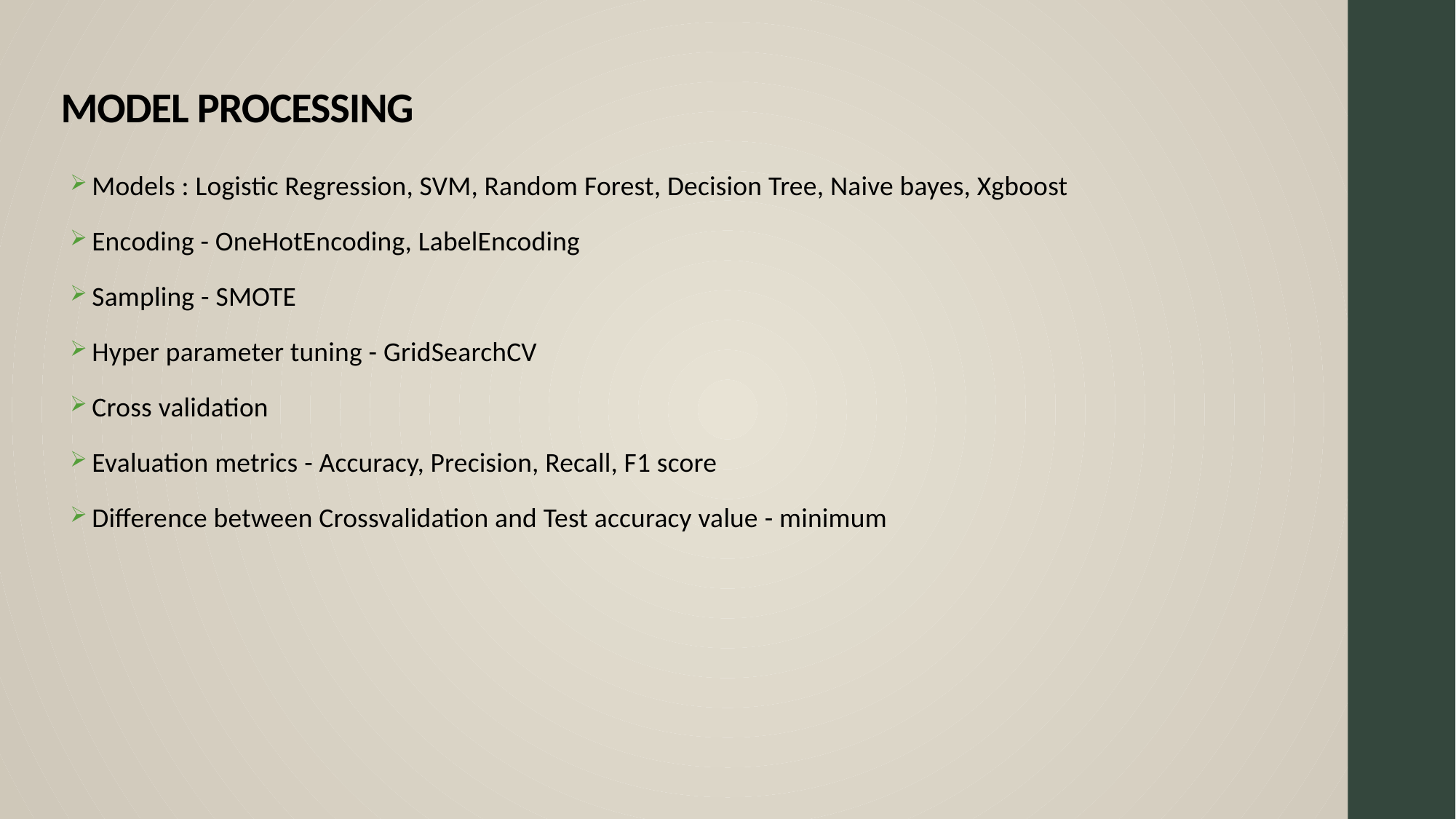

# MODEL PROCESSING
Models : Logistic Regression, SVM, Random Forest, Decision Tree, Naive bayes, Xgboost
Encoding - OneHotEncoding, LabelEncoding
Sampling - SMOTE
Hyper parameter tuning - GridSearchCV
Cross validation
Evaluation metrics - Accuracy, Precision, Recall, F1 score
Difference between Crossvalidation and Test accuracy value - minimum